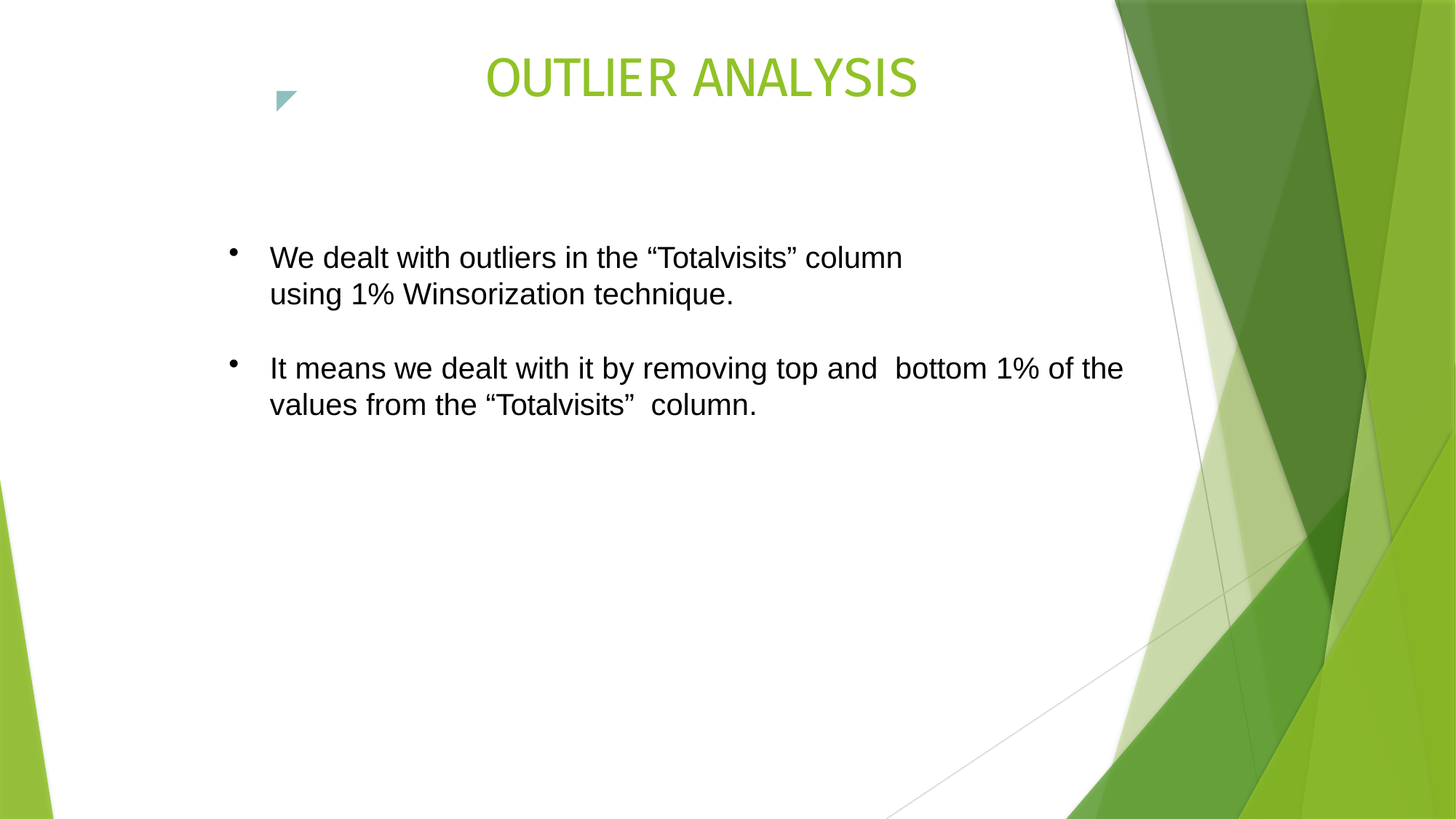

# OUTLIER ANALYSIS
◤
We dealt with outliers in the “Totalvisits” column
using 1% Winsorization technique.

It means we dealt with it by removing top and  bottom 1% of the values from the “Totalvisits”  column.